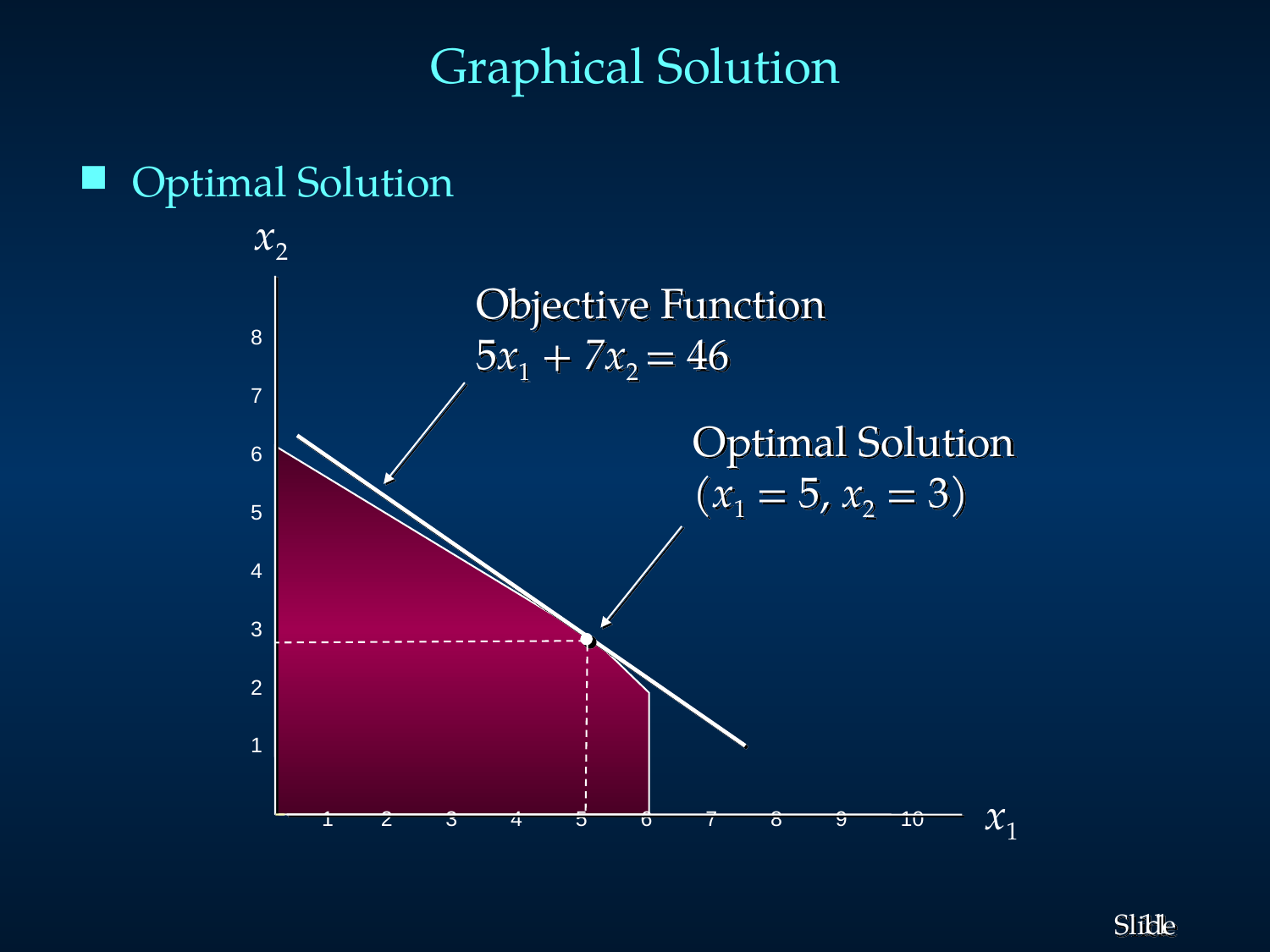

# Graphical Solution
Optimal Solution
  x2
Objective Function
5x1 + 7x2 = 46

8

7

6

5

4

3

2

1

            1        2         3         4         5         6         7         8         9         10

Optimal Solution
(x1 = 5, x2 = 3)

x1